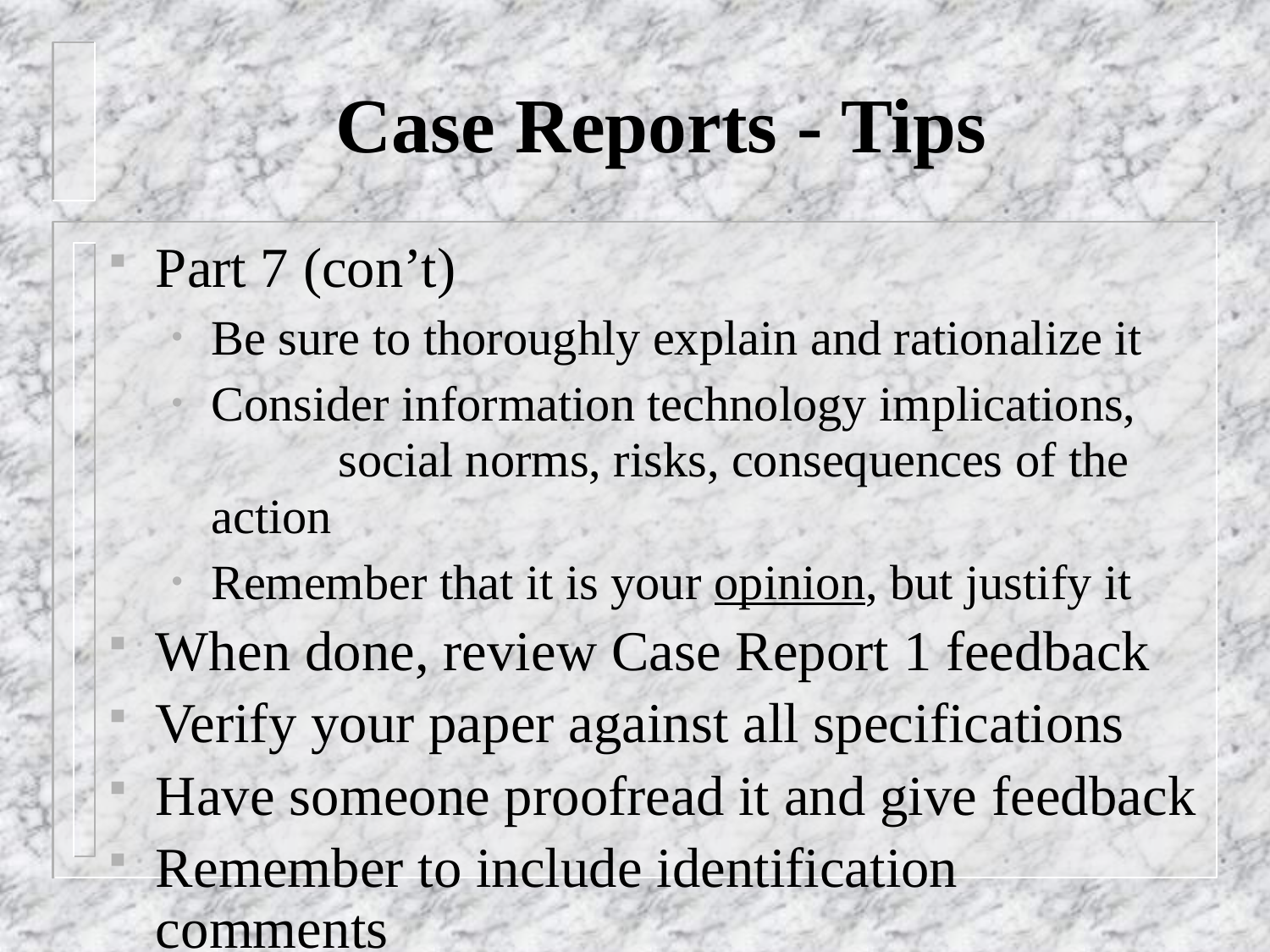

# Case Reports - Tips
Part 7 (con’t)
Be sure to thoroughly explain and rationalize it
Consider information technology implications,  	social norms, risks, consequences of the action
Remember that it is your opinion, but justify it
When done, review Case Report 1 feedback
Verify your paper against all specifications
Have someone proofread it and give feedback
Remember to include identification comments